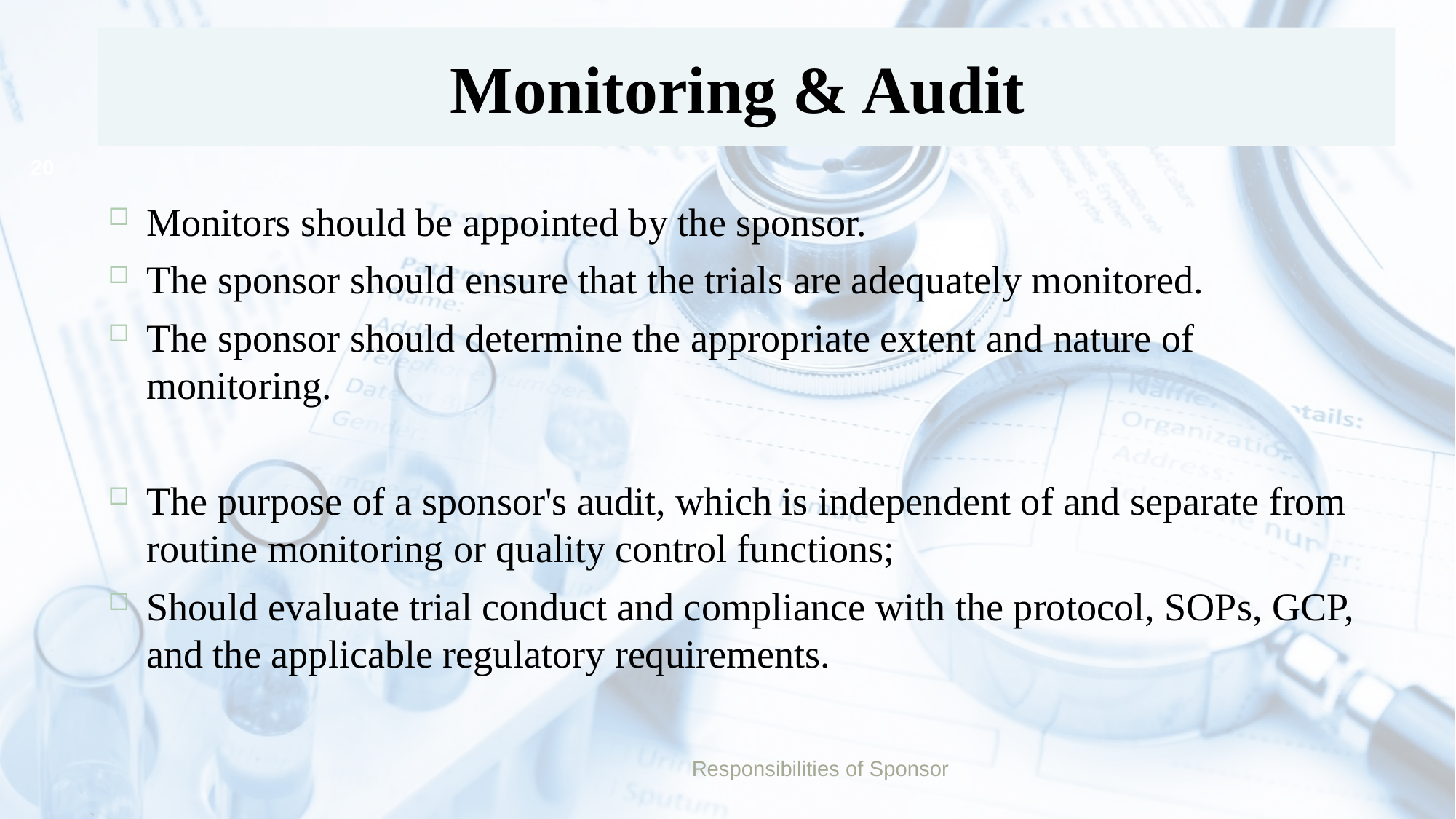

# Monitoring & Audit
20
Monitors should be appointed by the sponsor.
The sponsor should ensure that the trials are adequately monitored.
The sponsor should determine the appropriate extent and nature of monitoring.

The purpose of a sponsor's audit, which is independent of and separate from routine monitoring or quality control functions;
Should evaluate trial conduct and compliance with the protocol, SOPs, GCP, and the applicable regulatory requirements.
Responsibilities of Sponsor